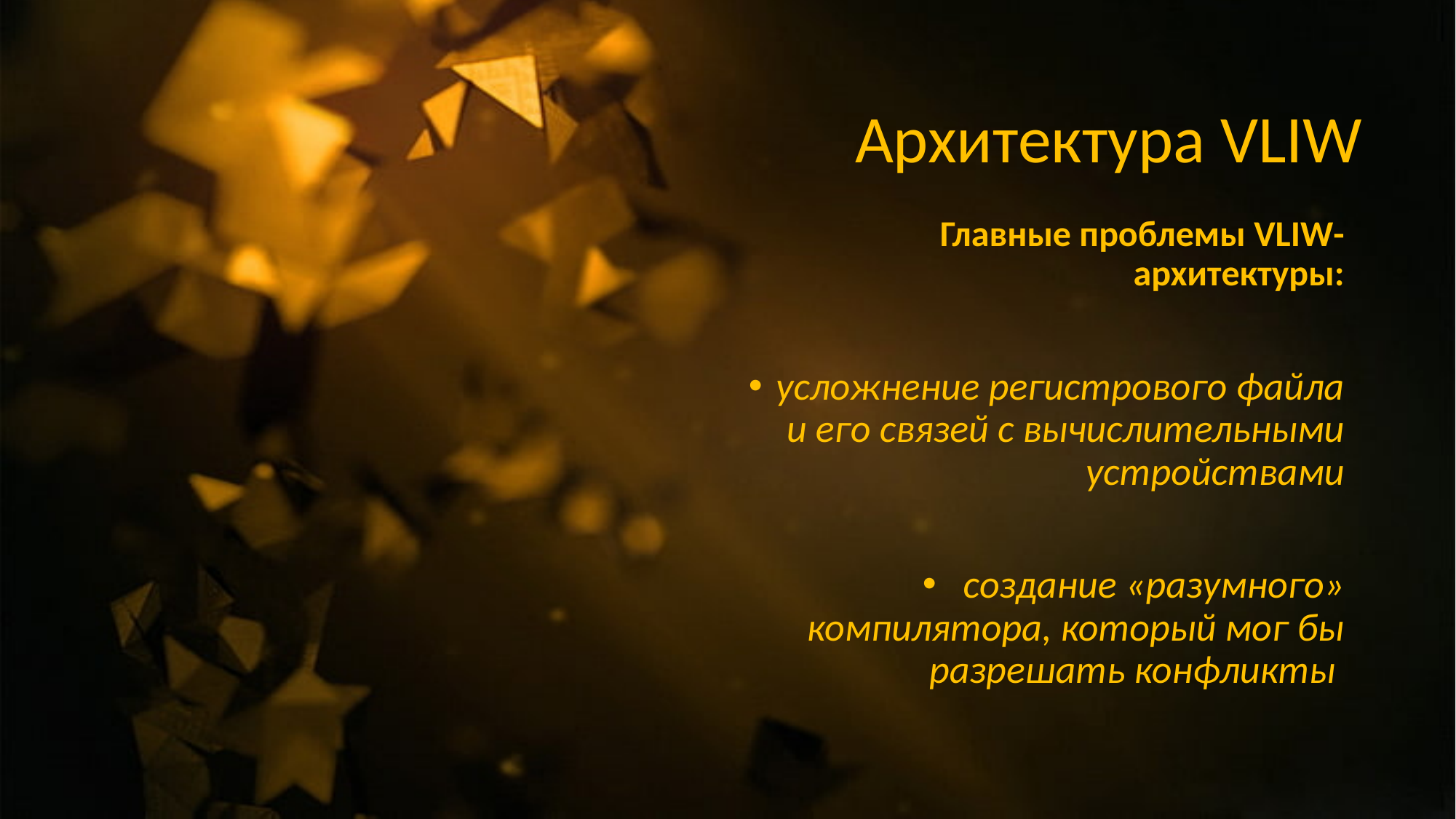

#
Архитектура VLIW

Главные проблемы VLIW-архитектуры:

усложнение регистрового файла и его связей с вычислительными устройствами

создание «разумного» компилятора, который мог бы разрешать конфликты